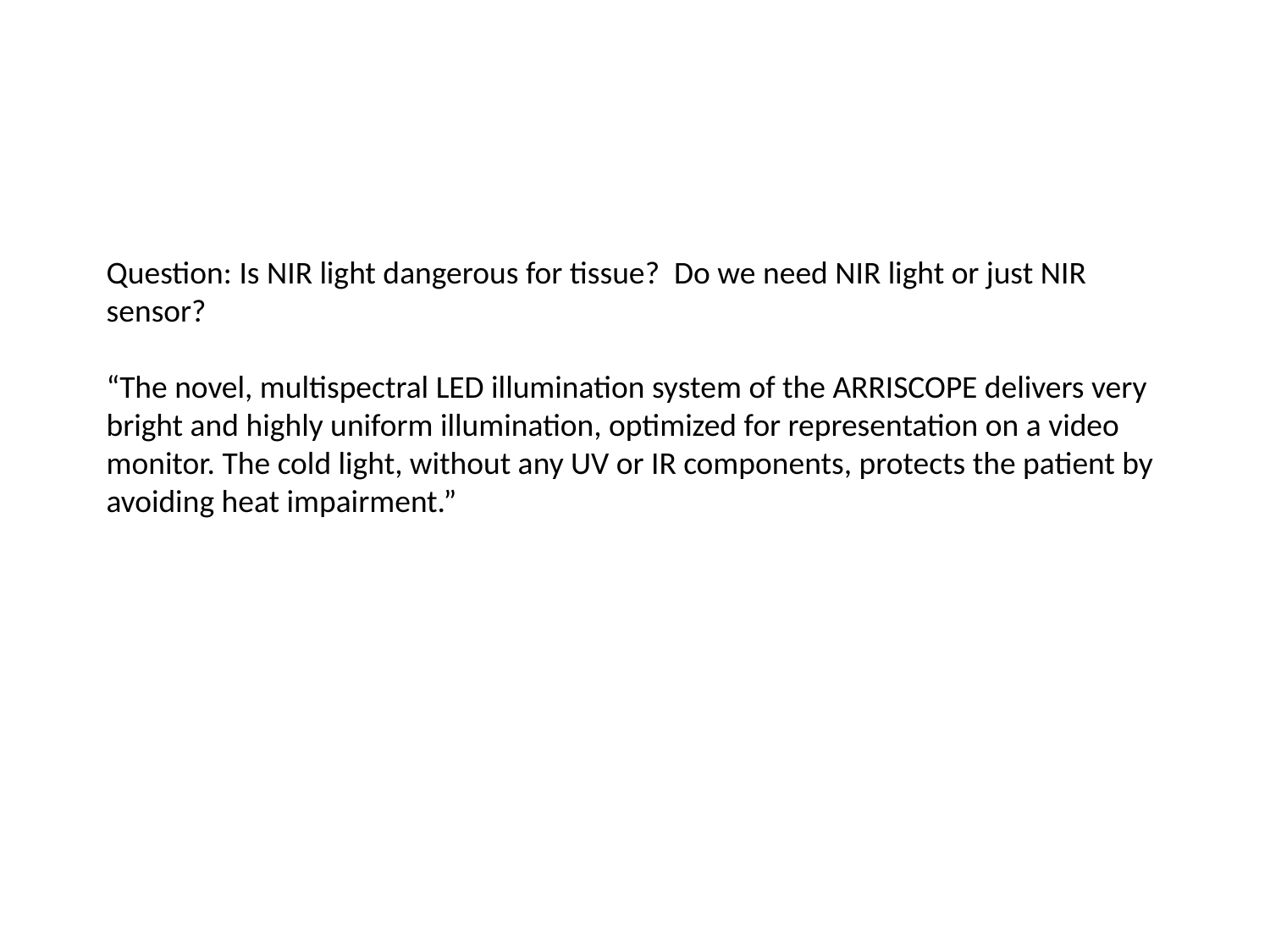

#
Question: Is NIR light dangerous for tissue?  Do we need NIR light or just NIR sensor?

“The novel, multispectral LED illumination system of the ARRISCOPE delivers very bright and highly uniform illumination, optimized for representation on a video monitor. The cold light, without any UV or IR components, protects the patient by avoiding heat impairment.”